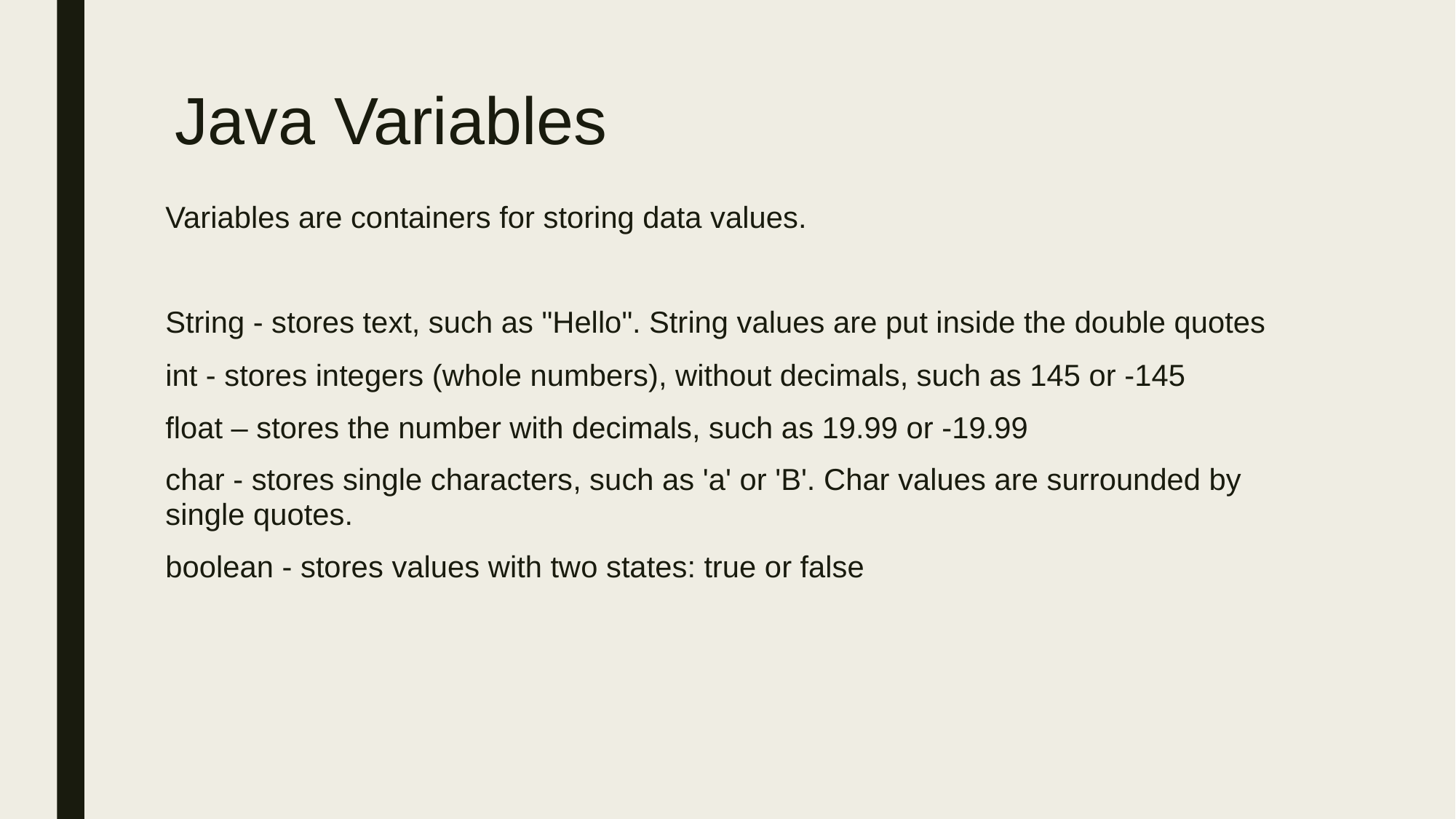

# Java Variables
Variables are containers for storing data values.

String - stores text, such as "Hello". String values are put inside the double quotes
int - stores integers (whole numbers), without decimals, such as 145 or -145
float – stores the number with decimals, such as 19.99 or -19.99
char - stores single characters, such as 'a' or 'B'. Char values are surrounded by single quotes.
boolean - stores values with two states: true or false